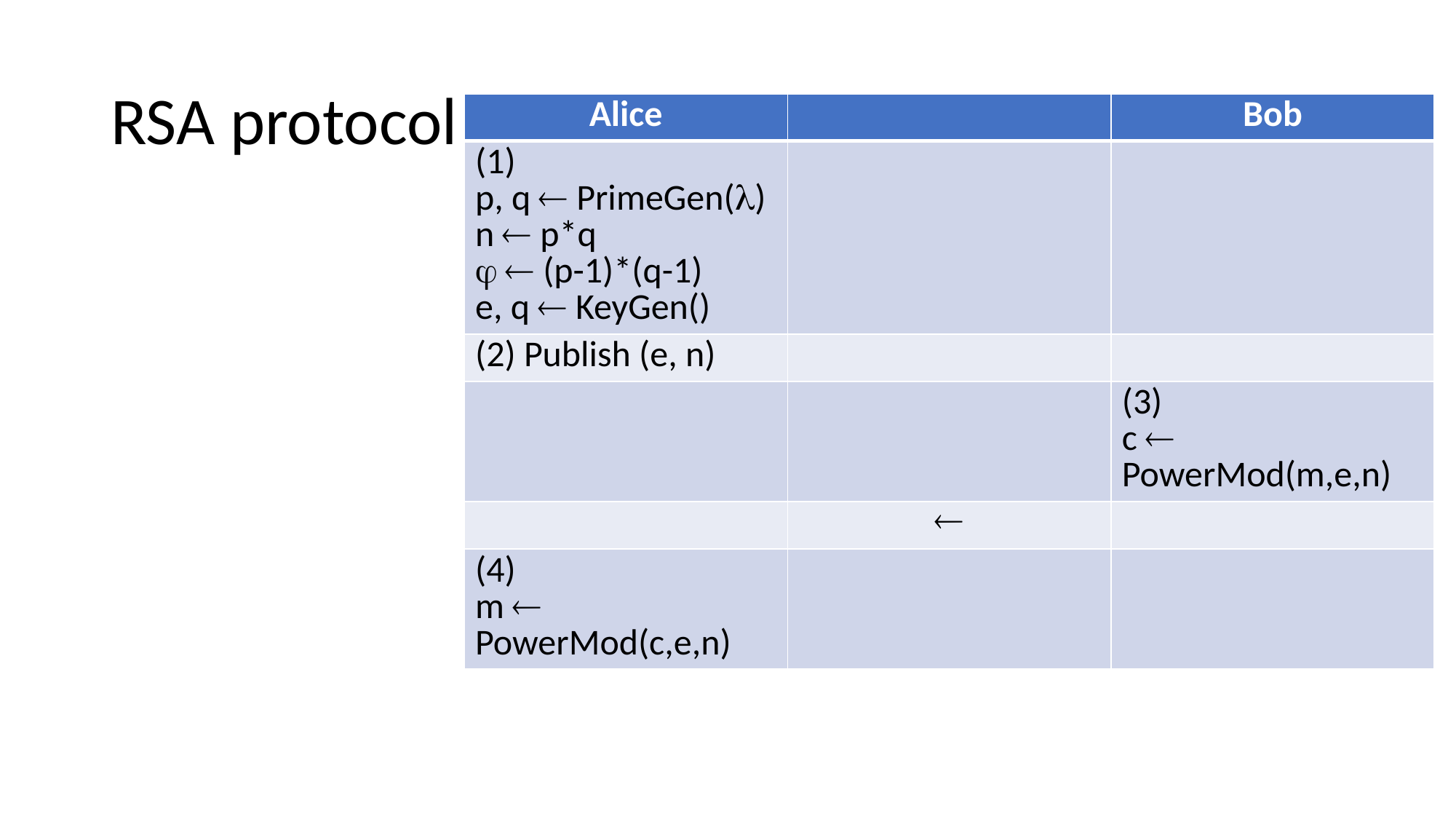

# RSA protocol
| Alice |  | Bob |
| --- | --- | --- |
| (1) p, q ← PrimeGen(λ) n ← p\*q ϕ ← (p-1)\*(q-1) e, q ← KeyGen() |  |  |
| (2) Publish (e, n) |  |  |
|  |  | (3) c ← PowerMod(m,e,n) |
|  | ← |  |
| (4) m ← PowerMod(c,e,n) |  |  |